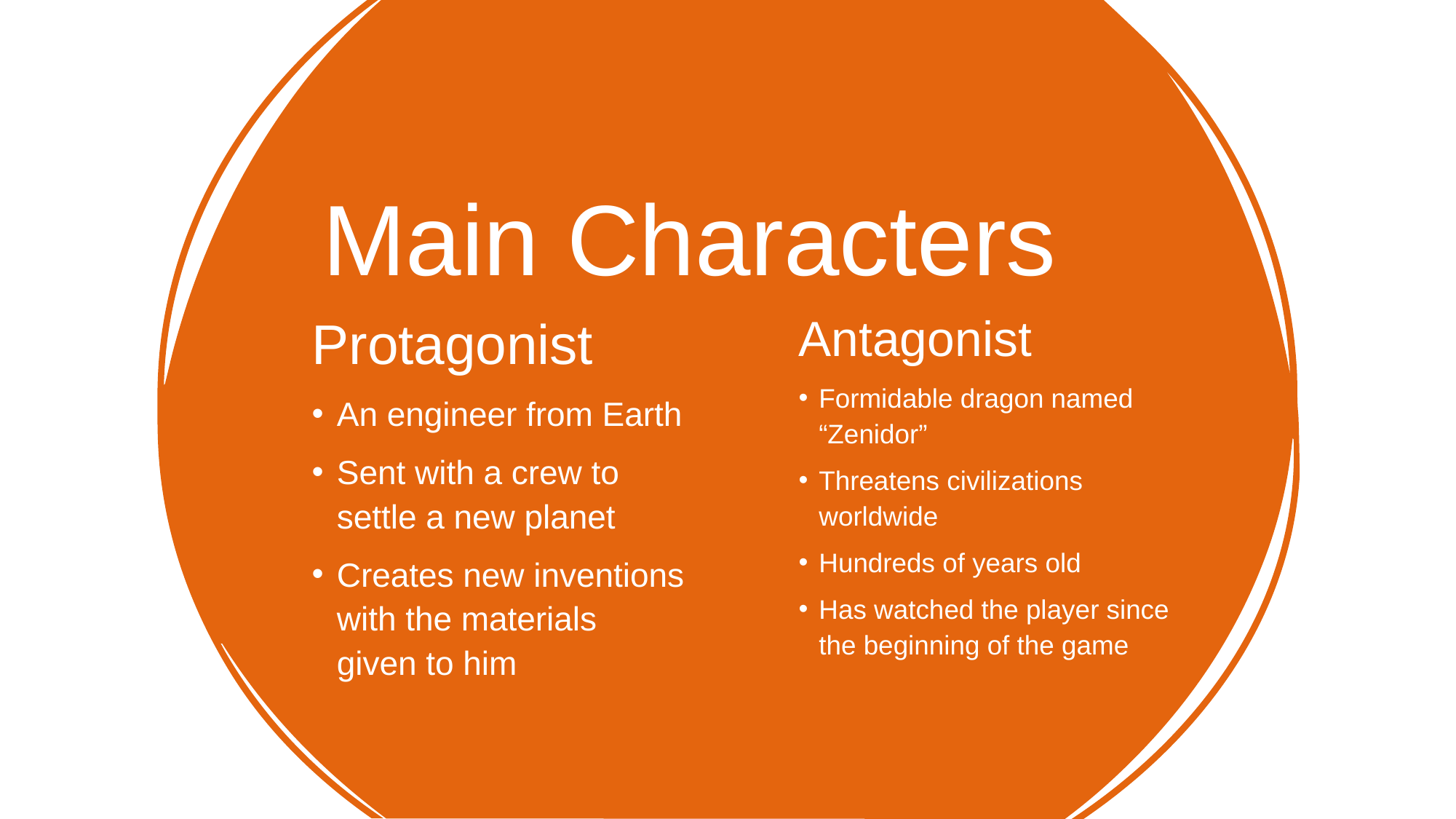

# Main Characters

Antagonist
Formidable dragon named “Zenidor”
Threatens civilizations worldwide
Hundreds of years old
Has watched the player since the beginning of the game

Protagonist
An engineer from Earth
Sent with a crew to settle a new planet
Creates new inventions with the materials given to him